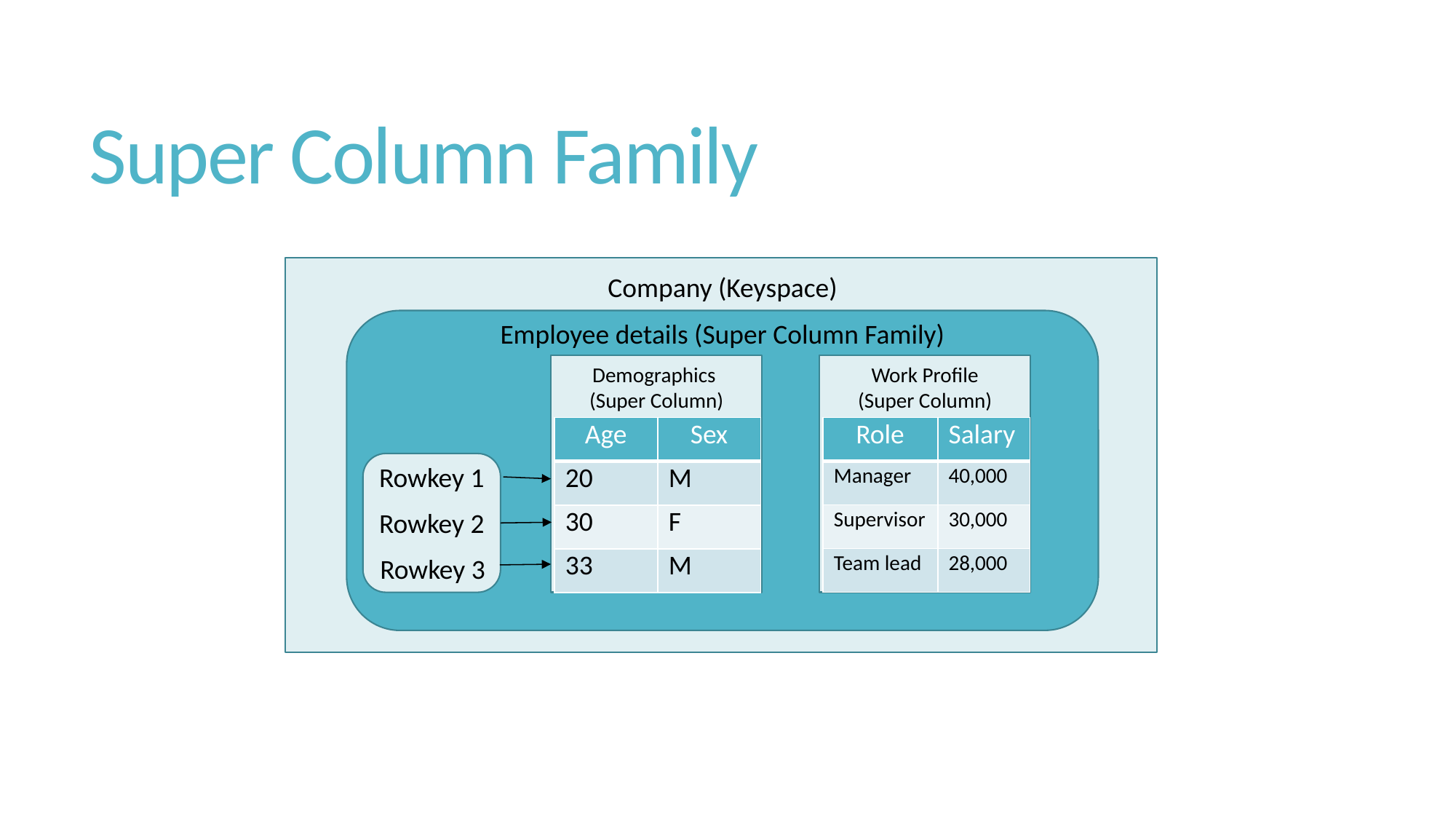

# Super Column Family

Company (Keyspace)

Employee details (Super Column Family)

Work Profile
(Super Column)
Demographics
(Super Column)
| Age | Sex |
| --- | --- |
| 20 | M |
| 30 | F |
| 33 | M |
| Role | Salary |
| --- | --- |
| Manager | 40,000 |
| Supervisor | 30,000 |
| Team lead | 28,000 |

Rowkey 1
Rowkey 2
Rowkey 3